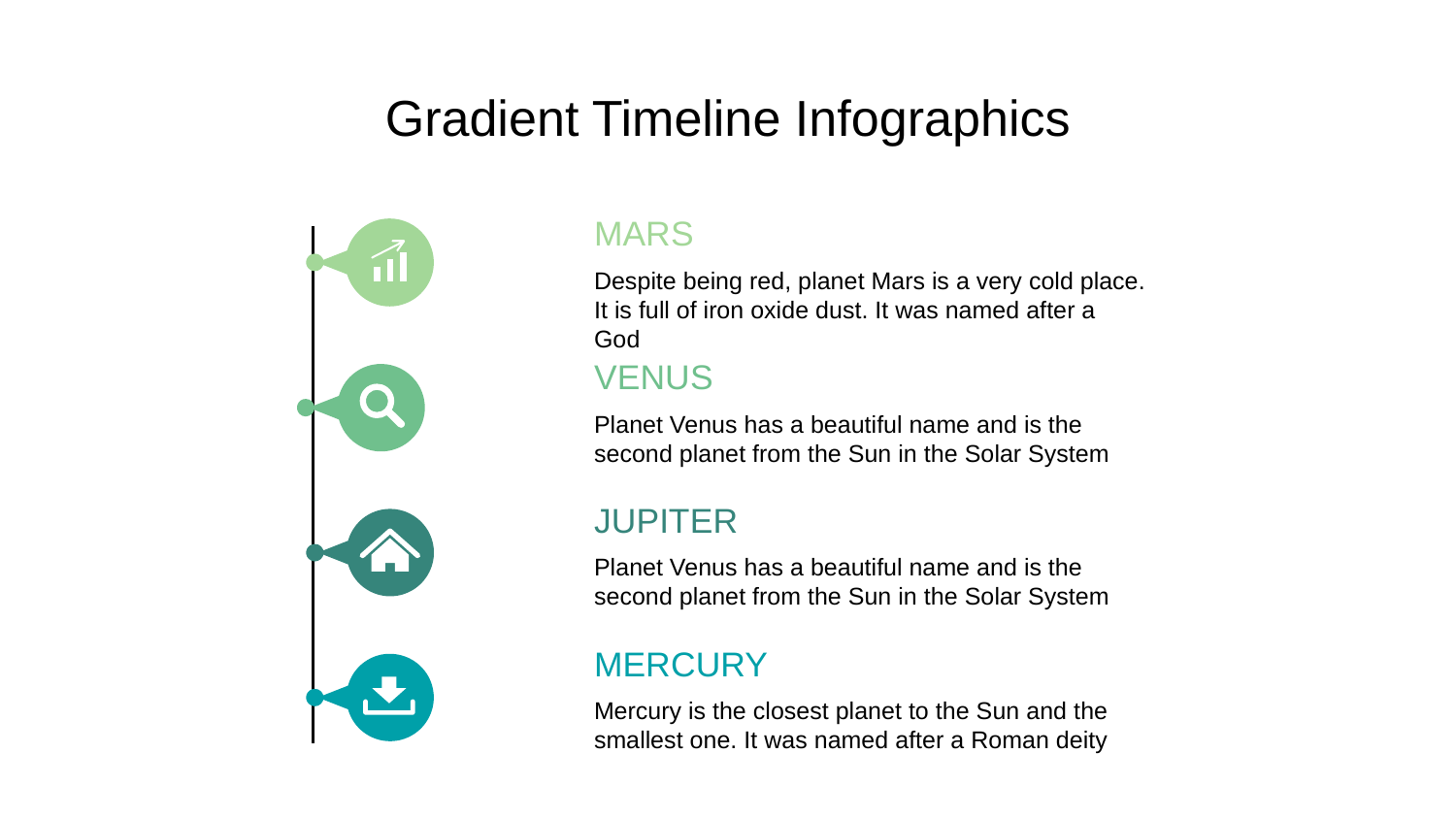

# Gradient Timeline Infographics
MARS

Despite being red, planet Mars is a very cold place. It is full of iron oxide dust. It was named after a God
VENUS
Planet Venus has a beautiful name and is the second planet from the Sun in the Solar System
JUPITER
Planet Venus has a beautiful name and is the second planet from the Sun in the Solar System
MERCURY
Mercury is the closest planet to the Sun and the smallest one. It was named after a Roman deity